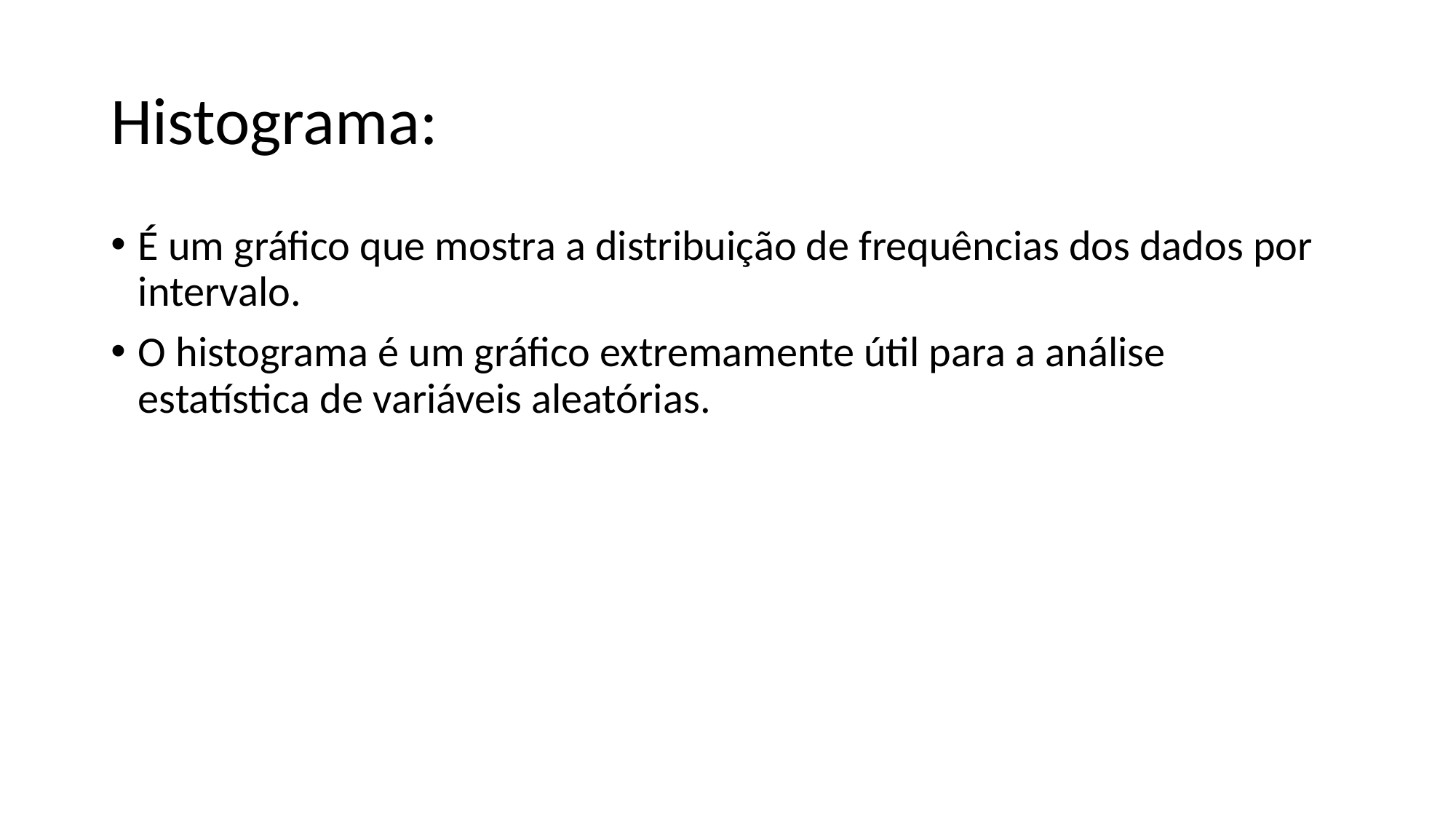

# Histograma:
É um gráfico que mostra a distribuição de frequências dos dados por intervalo.
O histograma é um gráfico extremamente útil para a análise estatística de variáveis aleatórias.